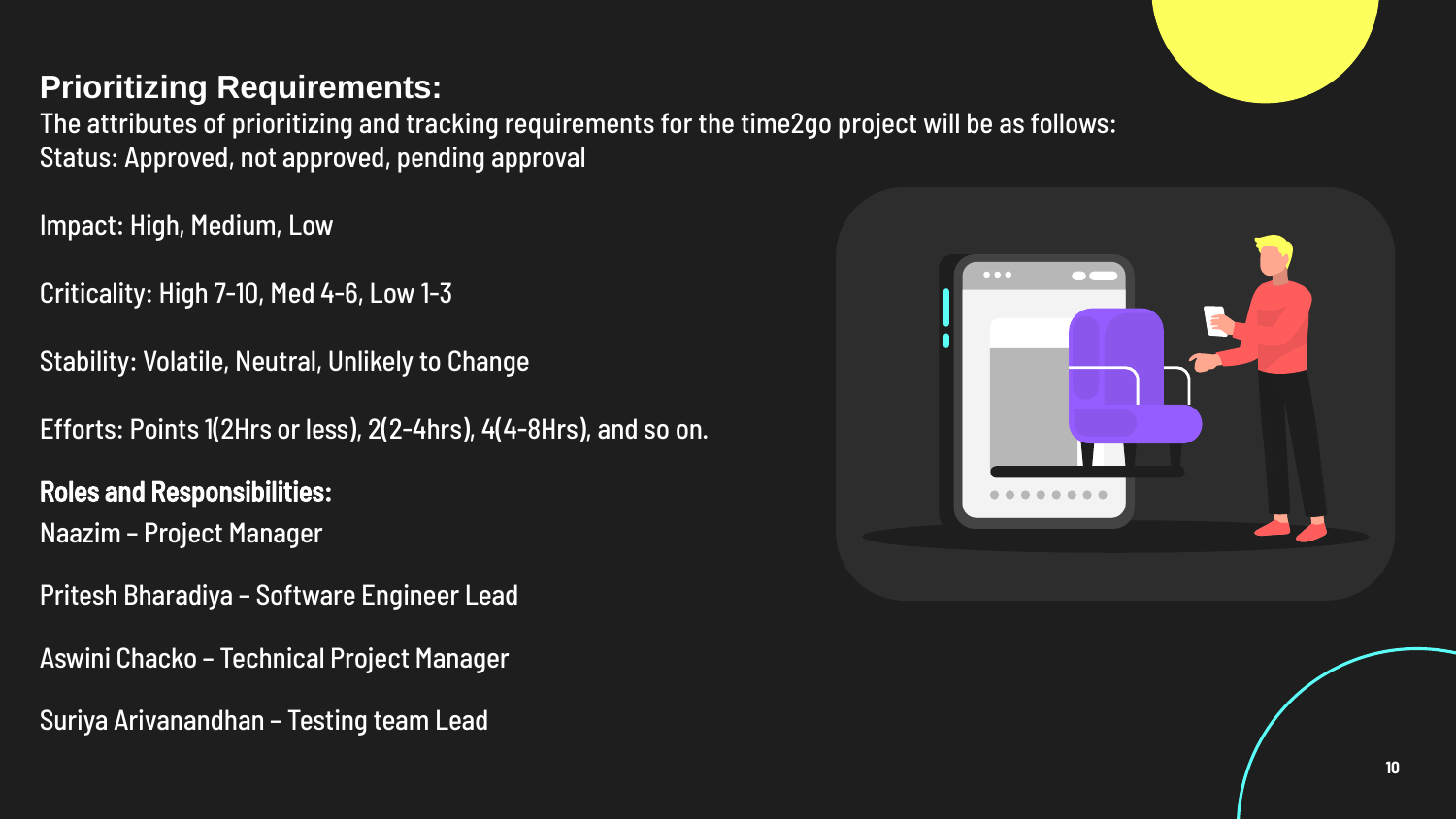

Prioritizing Requirements:
The attributes of prioritizing and tracking requirements for the time2go project will be as follows:
Status: Approved, not approved, pending approval

Impact: High, Medium, Low

Criticality: High 7-10, Med 4-6, Low 1-3

Stability: Volatile, Neutral, Unlikely to Change

Efforts: Points 1(2Hrs or less), 2(2-4hrs), 4(4-8Hrs), and so on.

Roles and Responsibilities:

Naazim – Project Manager

Pritesh Bharadiya – Software Engineer Lead

Aswini Chacko – Technical Project Manager

Suriya Arivanandhan – Testing team Lead

10